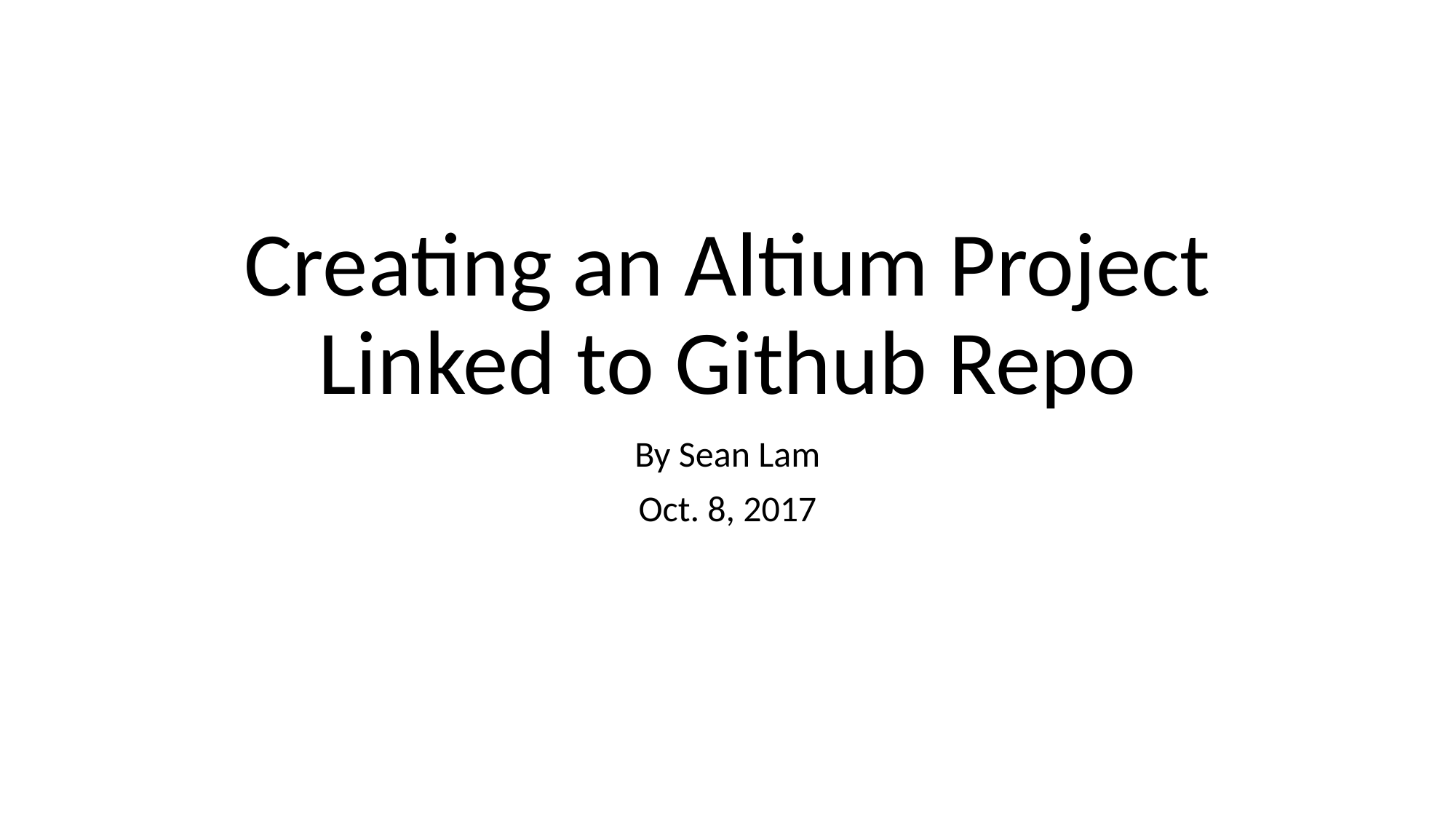

# Creating an Altium Project Linked to Github Repo
By Sean Lam
Oct. 8, 2017